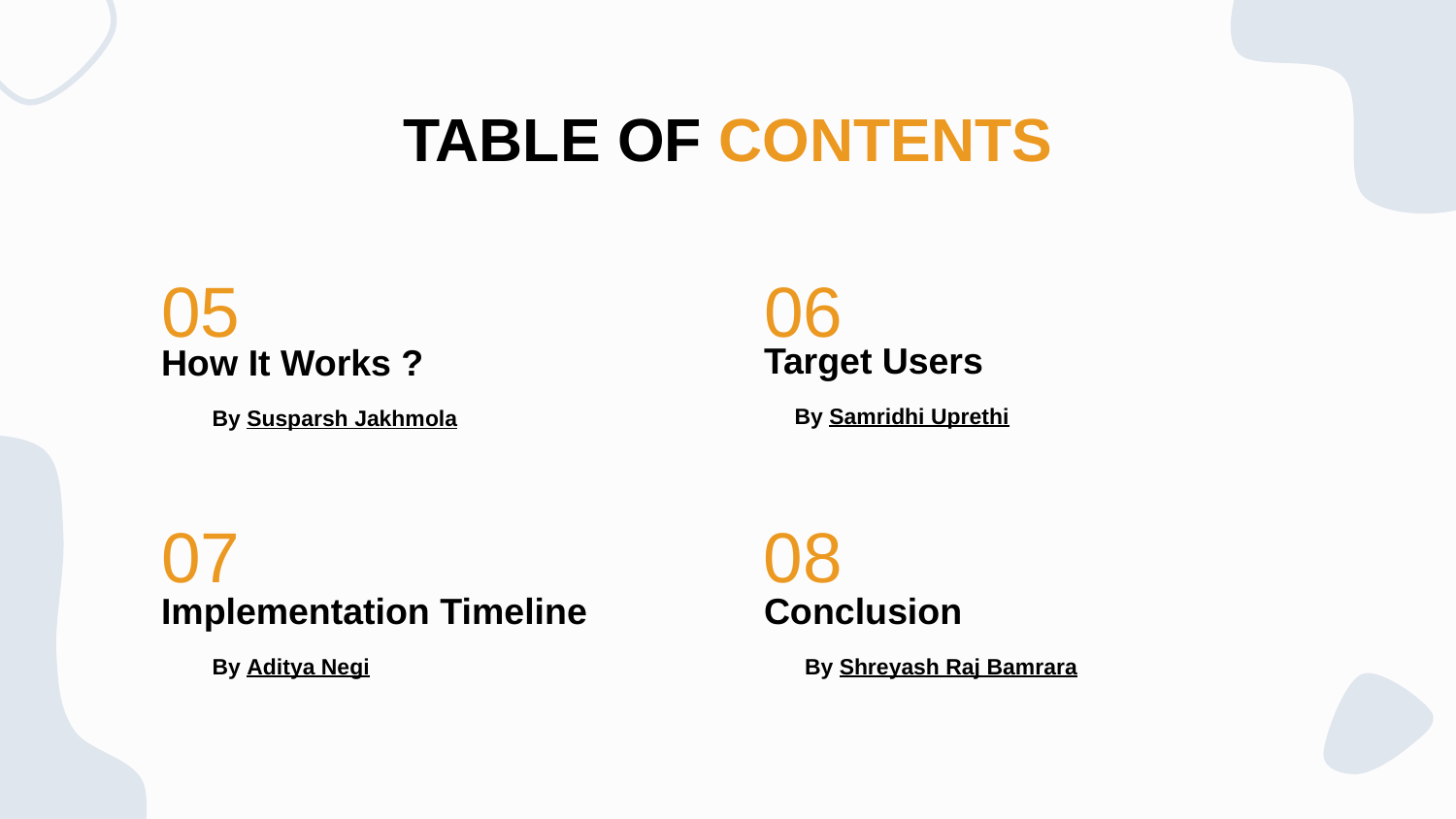

TABLE OF CONTENTS
05
06
Target Users
   By Samridhi Uprethi
# How It Works ? By Susparsh Jakhmola
07
08
Implementation Timeline
     By Aditya Negi
Conclusion
    By Shreyash Raj Bamrara